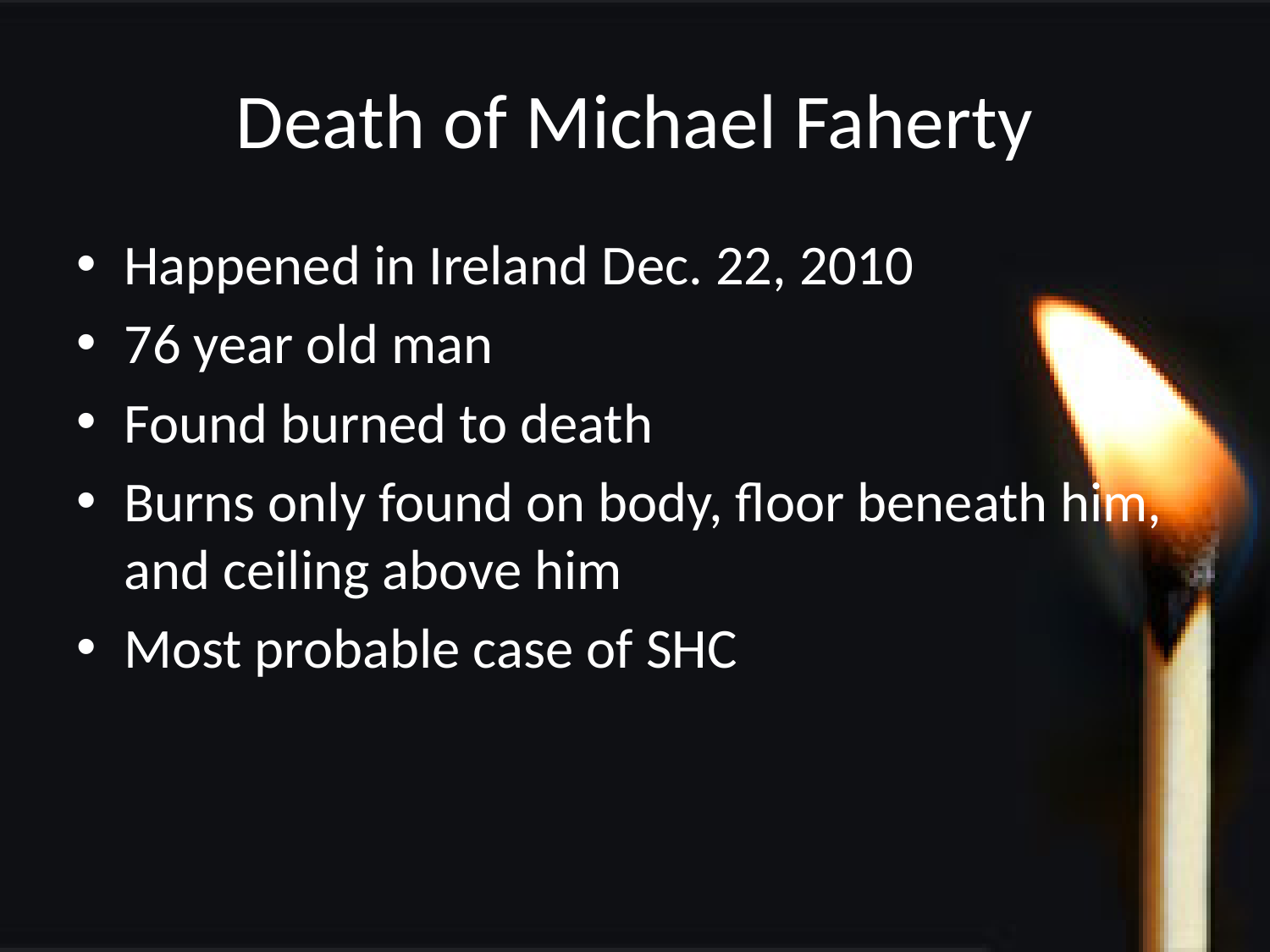

# Death of Michael Faherty
Happened in Ireland Dec. 22, 2010
76 year old man
Found burned to death
Burns only found on body, floor beneath him, and ceiling above him
Most probable case of SHC